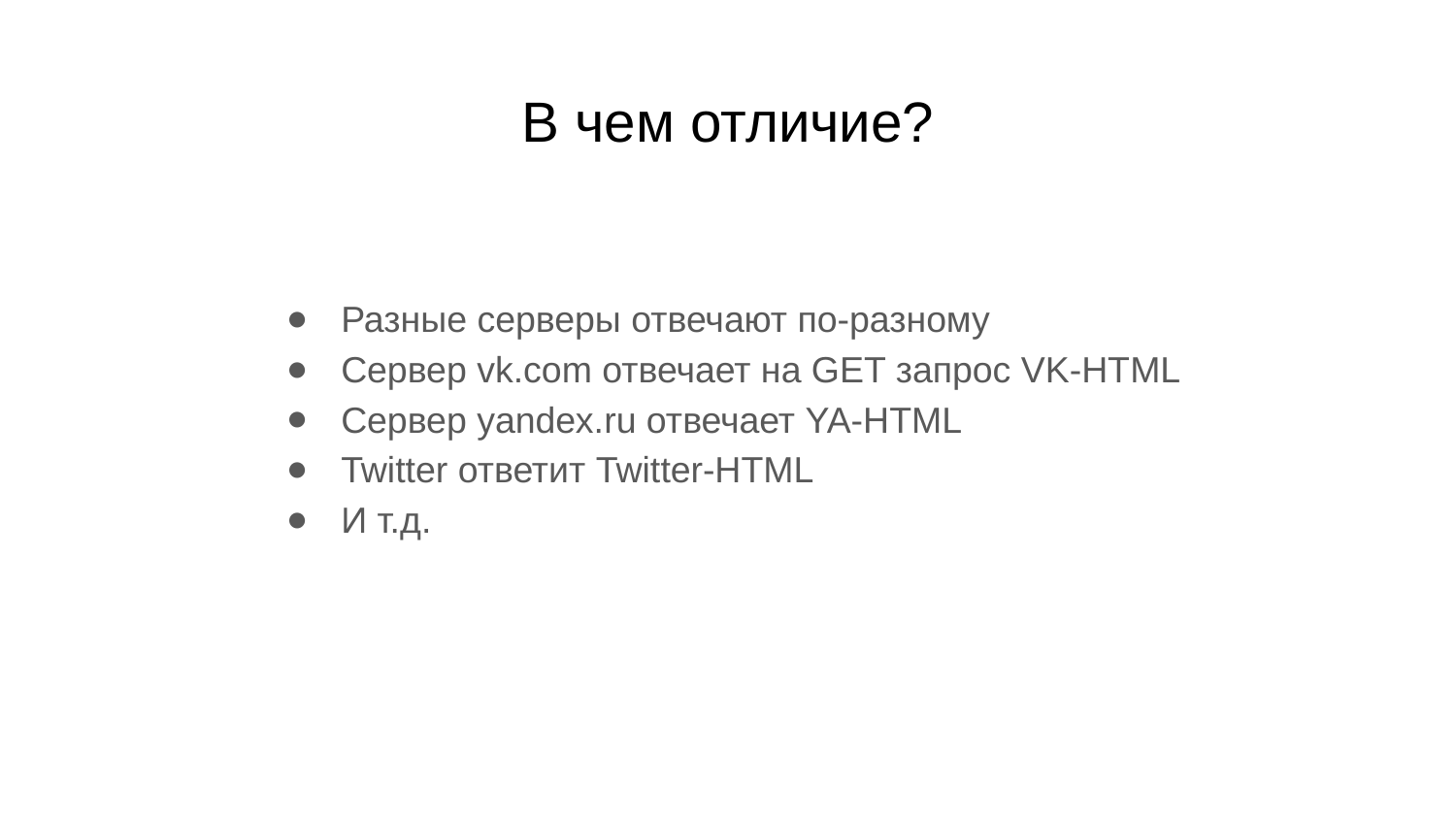

# В чем отличие?
Разные серверы отвечают по-разному
Сервер vk.com отвечает на GET запрос VK-HTML
Сервер yandex.ru отвечает YA-HTML
Twitter ответит Twitter-HTML
И т.д.